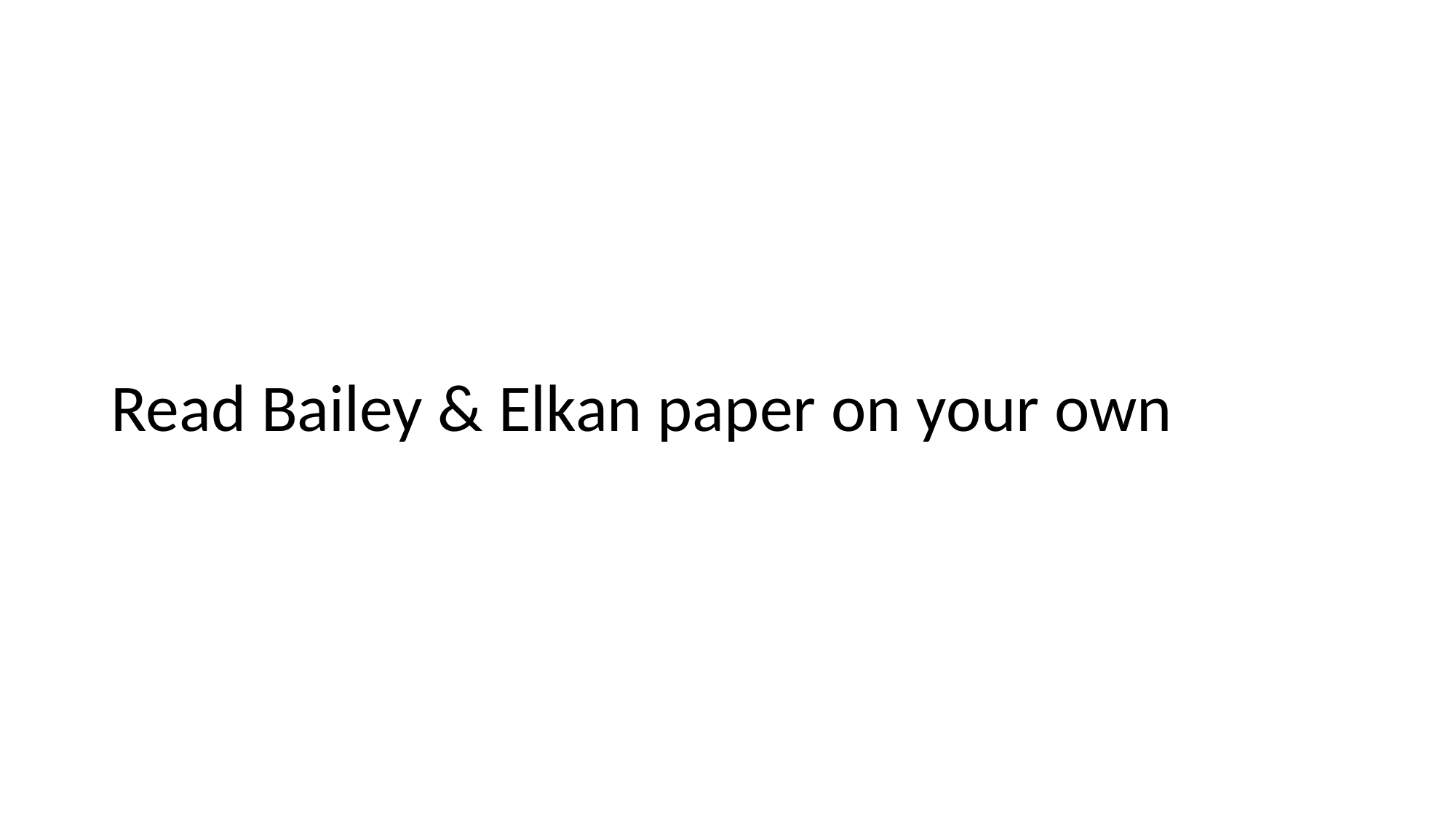

# Read Bailey & Elkan paper on your own